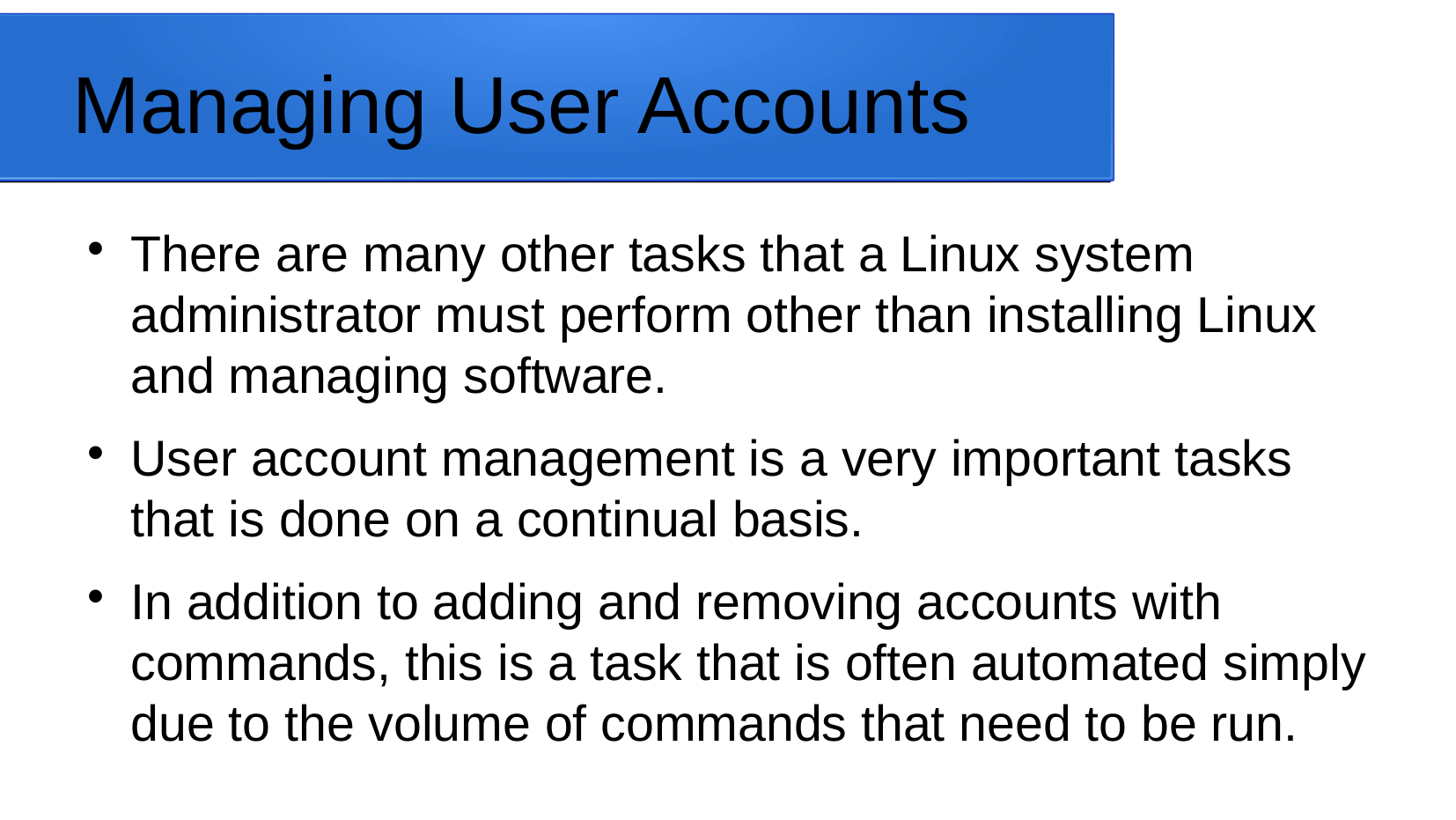

Managing User Accounts
There are many other tasks that a Linux system administrator must perform other than installing Linux and managing software.
User account management is a very important tasks that is done on a continual basis.
In addition to adding and removing accounts with commands, this is a task that is often automated simply due to the volume of commands that need to be run.